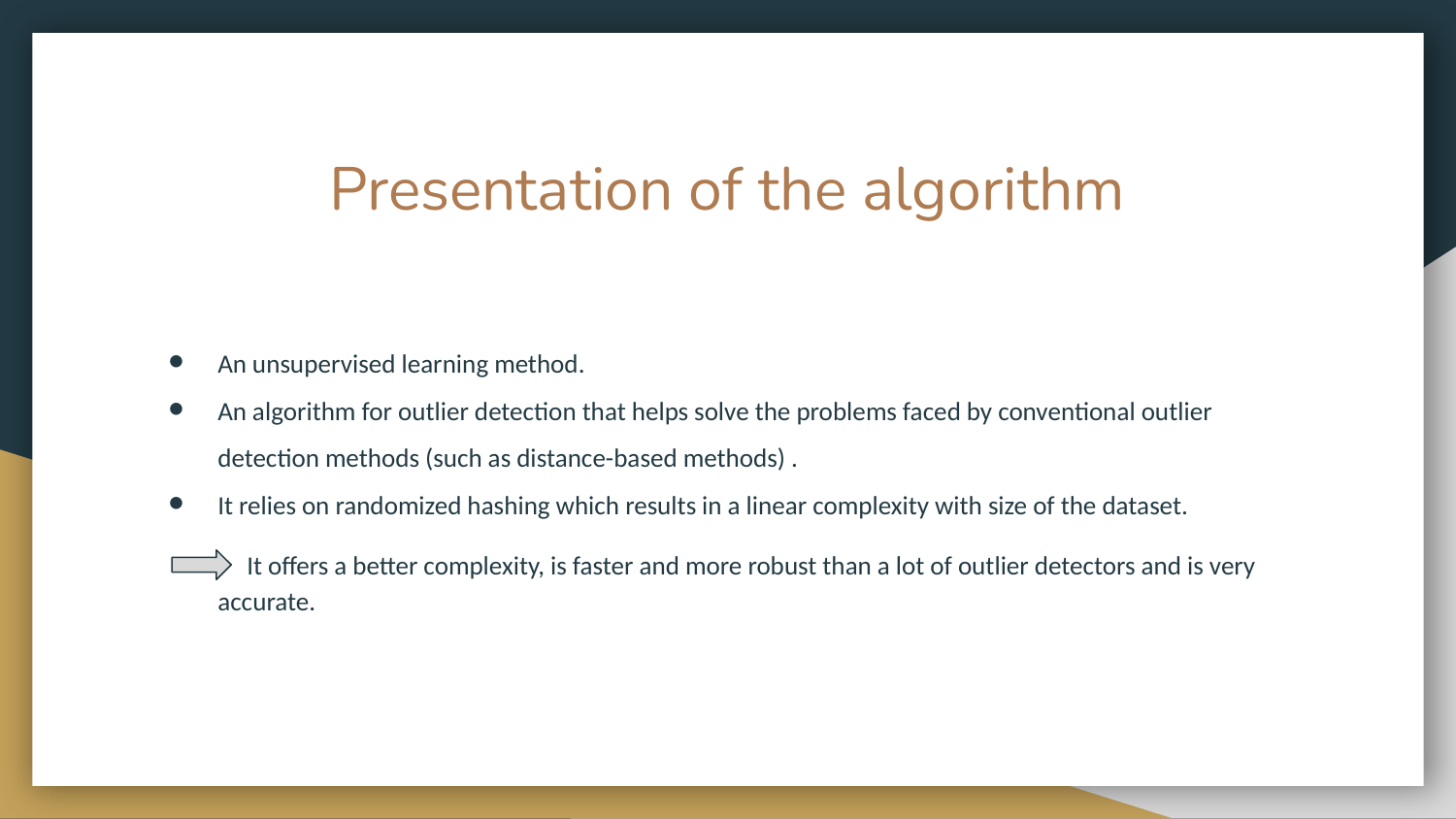

# Presentation of the algorithm
An unsupervised learning method.
An algorithm for outlier detection that helps solve the problems faced by conventional outlier detection methods (such as distance-based methods) .
It relies on randomized hashing which results in a linear complexity with size of the dataset.
     It offers a better complexity, is faster and more robust than a lot of outlier detectors and is very accurate.